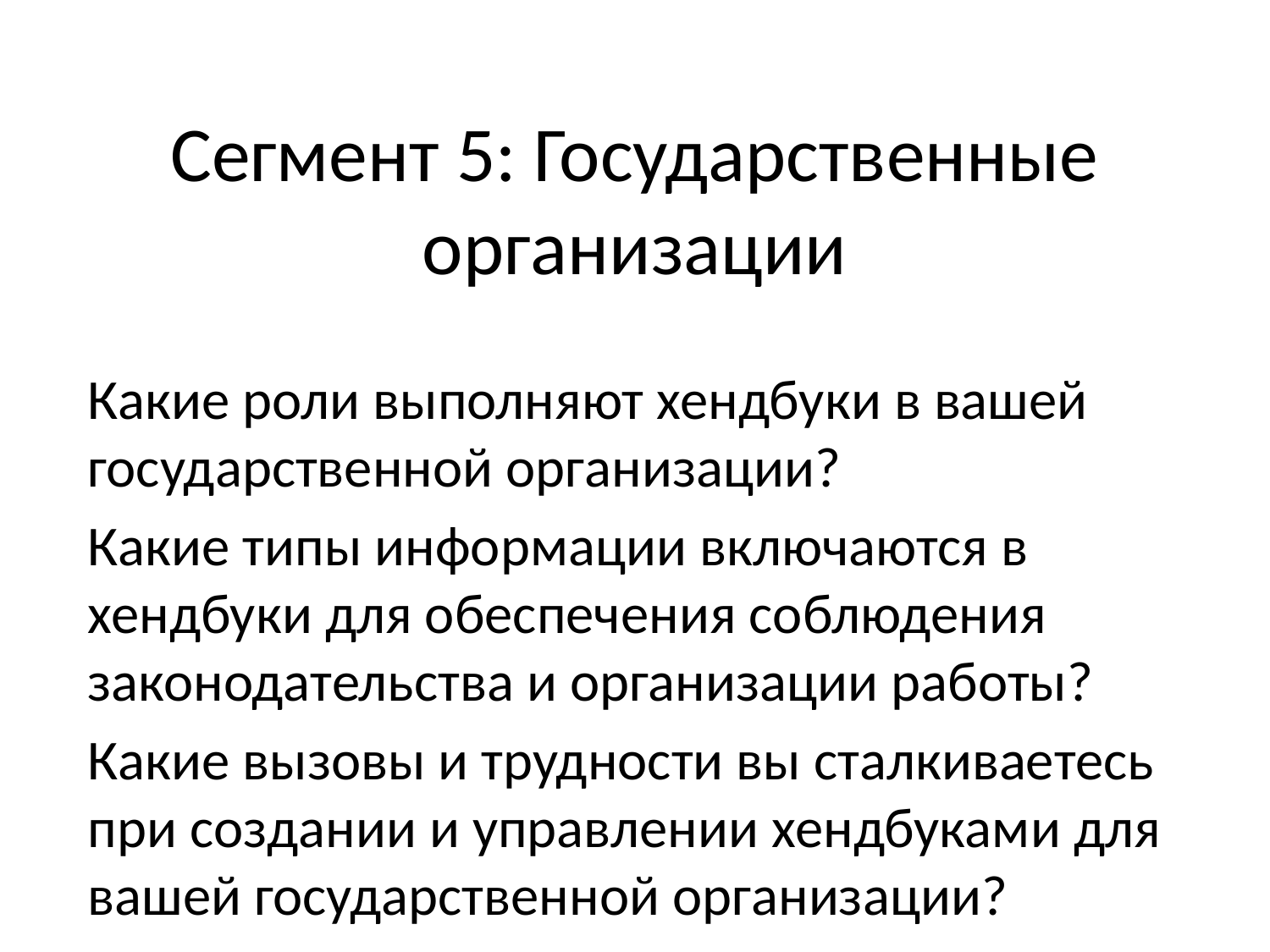

# Сегмент 5: Государственные организации

Какие роли выполняют хендбуки в вашей государственной организации?
Какие типы информации включаются в хендбуки для обеспечения соблюдения законодательства и организации работы?
Какие вызовы и трудности вы сталкиваетесь при создании и управлении хендбуками для вашей государственной организации?